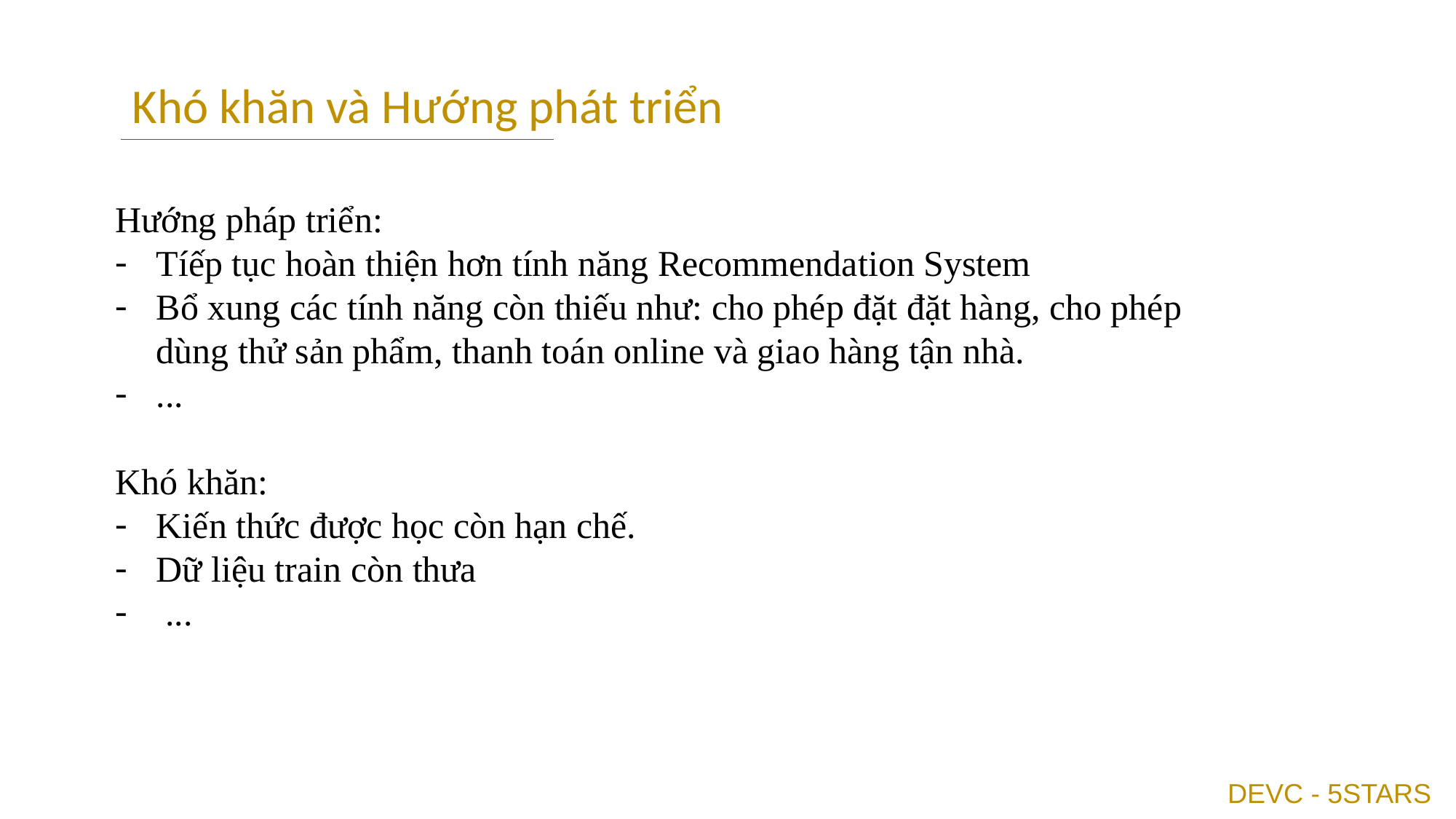

Khó khăn và Hướng phát triển

Hướng pháp triển:
Tíếp tục hoàn thiện hơn tính năng Recommendation System
Bổ xung các tính năng còn thiếu như: cho phép đặt đặt hàng, cho phép dùng thử sản phẩm, thanh toán online và giao hàng tận nhà.
...

Khó khăn:
Kiến thức được học còn hạn chế.
Dữ liệu train còn thưa
 ...
DEVC - 5STARS